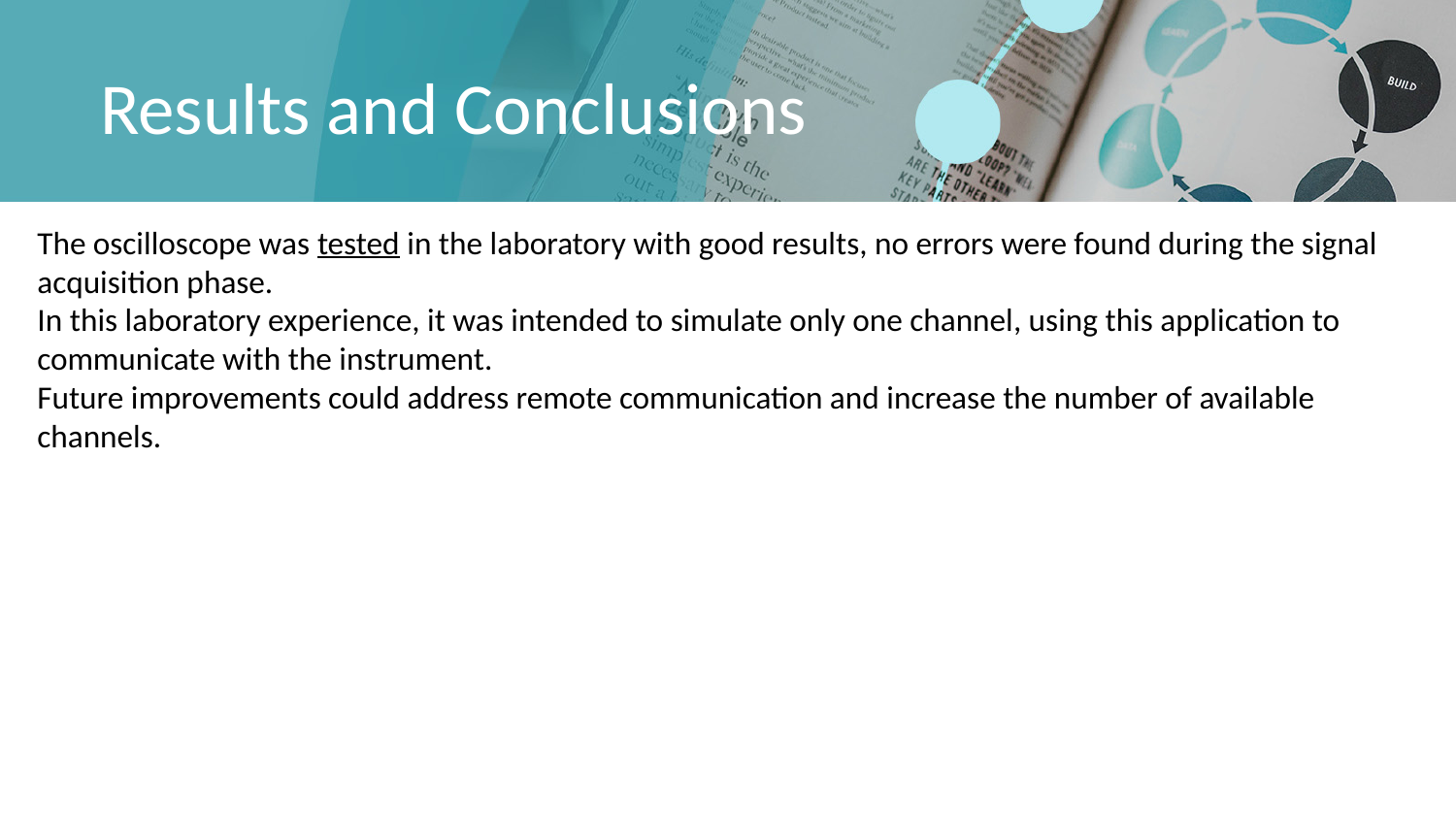

# Results and Conclusions
The oscilloscope was tested in the laboratory with good results, no errors were found during the signal acquisition phase.
In this laboratory experience, it was intended to simulate only one channel, using this application to communicate with the instrument.
Future improvements could address remote communication and increase the number of available channels.